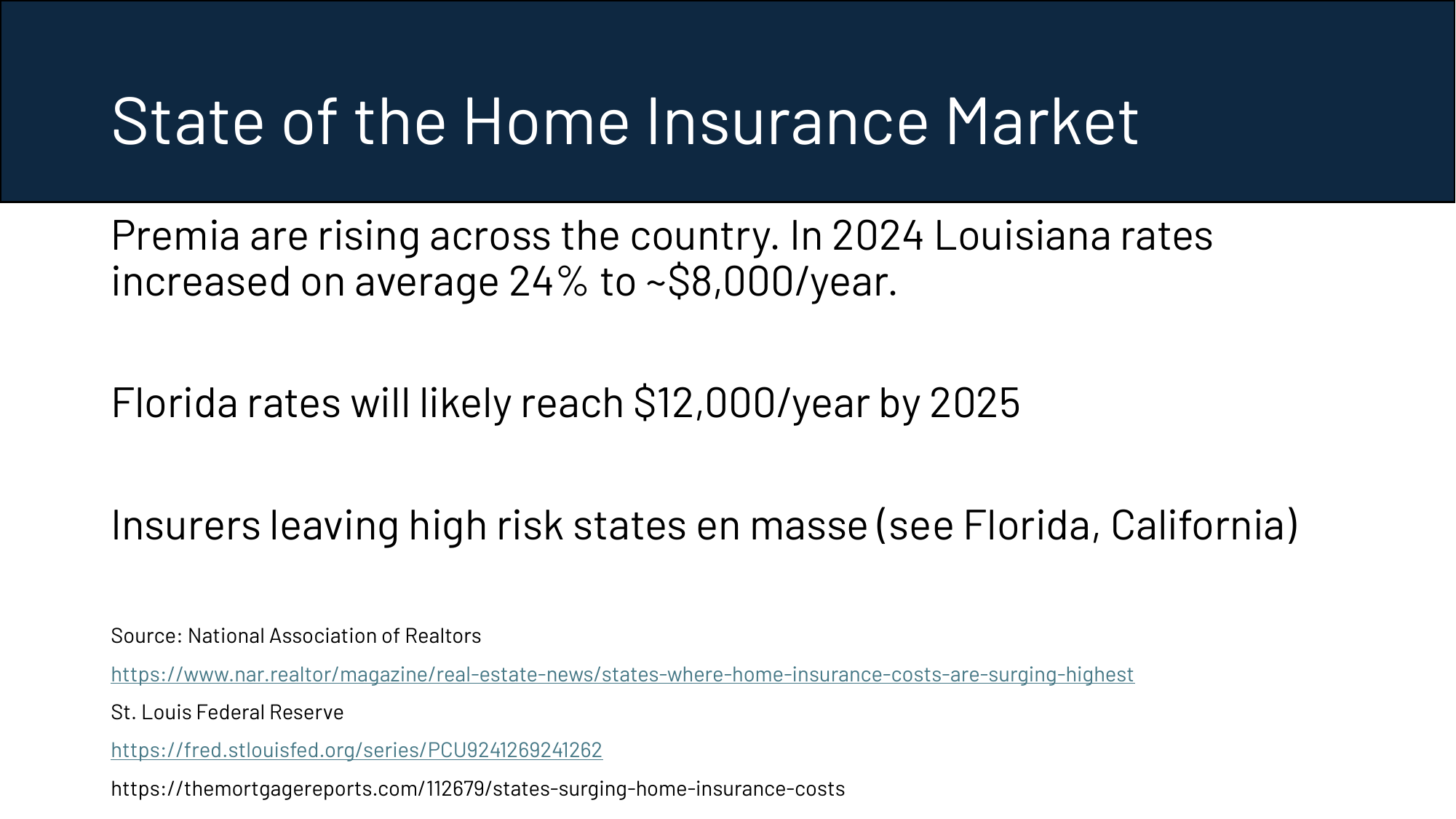

# State of the Home Insurance Market

Premia are rising across the country. In 2024 Louisiana rates increased on average 24% to ~$8,000/year.

Florida rates will likely reach $12,000/year by 2025

Insurers leaving high risk states en masse (see Florida, California)

Source: National Association of Realtors
https://www.nar.realtor/magazine/real-estate-news/states-where-home-insurance-costs-are-surging-highest
St. Louis Federal Reserve
https://fred.stlouisfed.org/series/PCU9241269241262
https://themortgagereports.com/112679/states-surging-home-insurance-costs